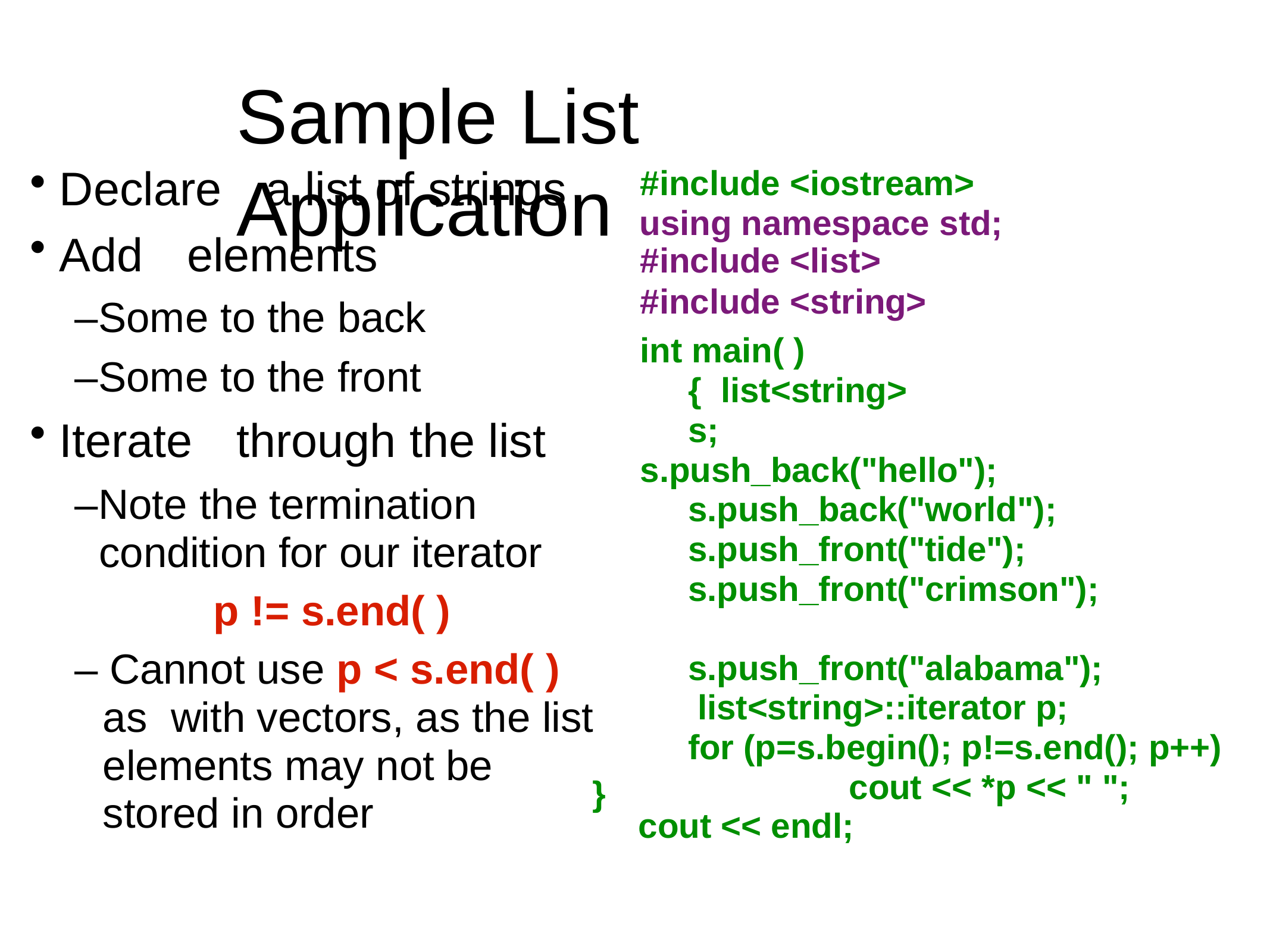

# Sample	List Application
Declare	a	list of strings
Add	elements
–Some to the back
–Some to the front
Iterate	through	the	list
–Note the termination  condition for our iterator
p != s.end( )
– Cannot use p < s.end( ) as  with vectors, as the list  elements may not be  stored in order
#include <iostream>  using namespace std;
#include <list>
#include <string>
int main( ) {  list<string> s;
s.push_back("hello");  s.push_back("world");  s.push_front("tide");  s.push_front("crimson");  s.push_front("alabama");  list<string>::iterator p;
for (p=s.begin(); p!=s.end(); p++)  cout << *p << " ";
cout << endl;
}